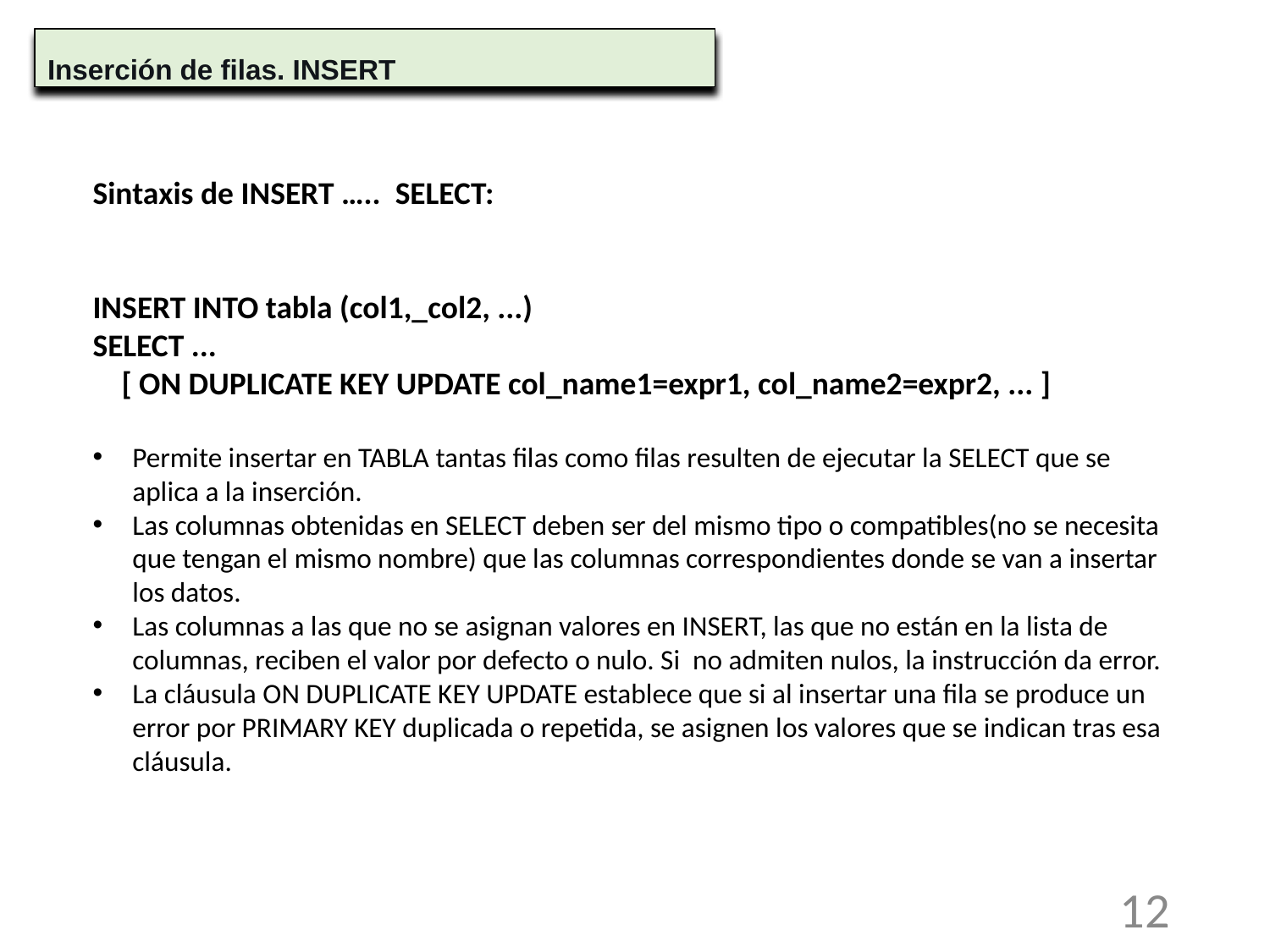

Inserción de filas. INSERT
Sintaxis de INSERT …..  SELECT:

INSERT INTO tabla (col1,_col2, ...)
SELECT ...
    [ ON DUPLICATE KEY UPDATE col_name1=expr1, col_name2=expr2, ... ]

Permite insertar en TABLA tantas filas como filas resulten de ejecutar la SELECT que se aplica a la inserción.
Las columnas obtenidas en SELECT deben ser del mismo tipo o compatibles(no se necesita que tengan el mismo nombre) que las columnas correspondientes donde se van a insertar los datos.
Las columnas a las que no se asignan valores en INSERT, las que no están en la lista de columnas, reciben el valor por defecto o nulo. Si  no admiten nulos, la instrucción da error.
La cláusula ON DUPLICATE KEY UPDATE establece que si al insertar una fila se produce un error por PRIMARY KEY duplicada o repetida, se asignen los valores que se indican tras esa cláusula.

12